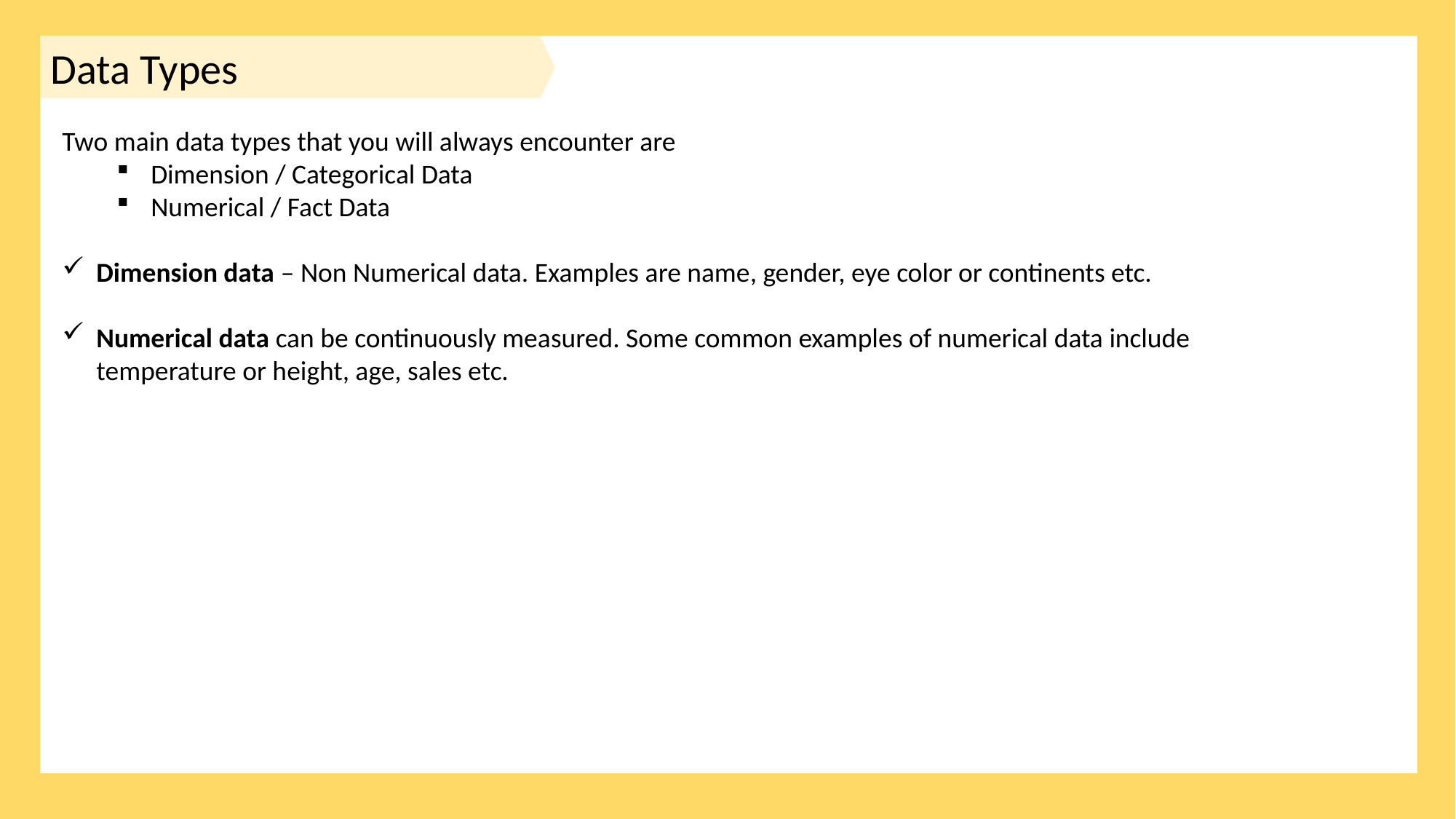

Data Types
Two main data types that you will always encounter are
Dimension / Categorical Data
Numerical / Fact Data

Dimension data – Non Numerical data. Examples are name, gender, eye color or continents etc.

Numerical data can be continuously measured. Some common examples of numerical data include temperature or height, age, sales etc.